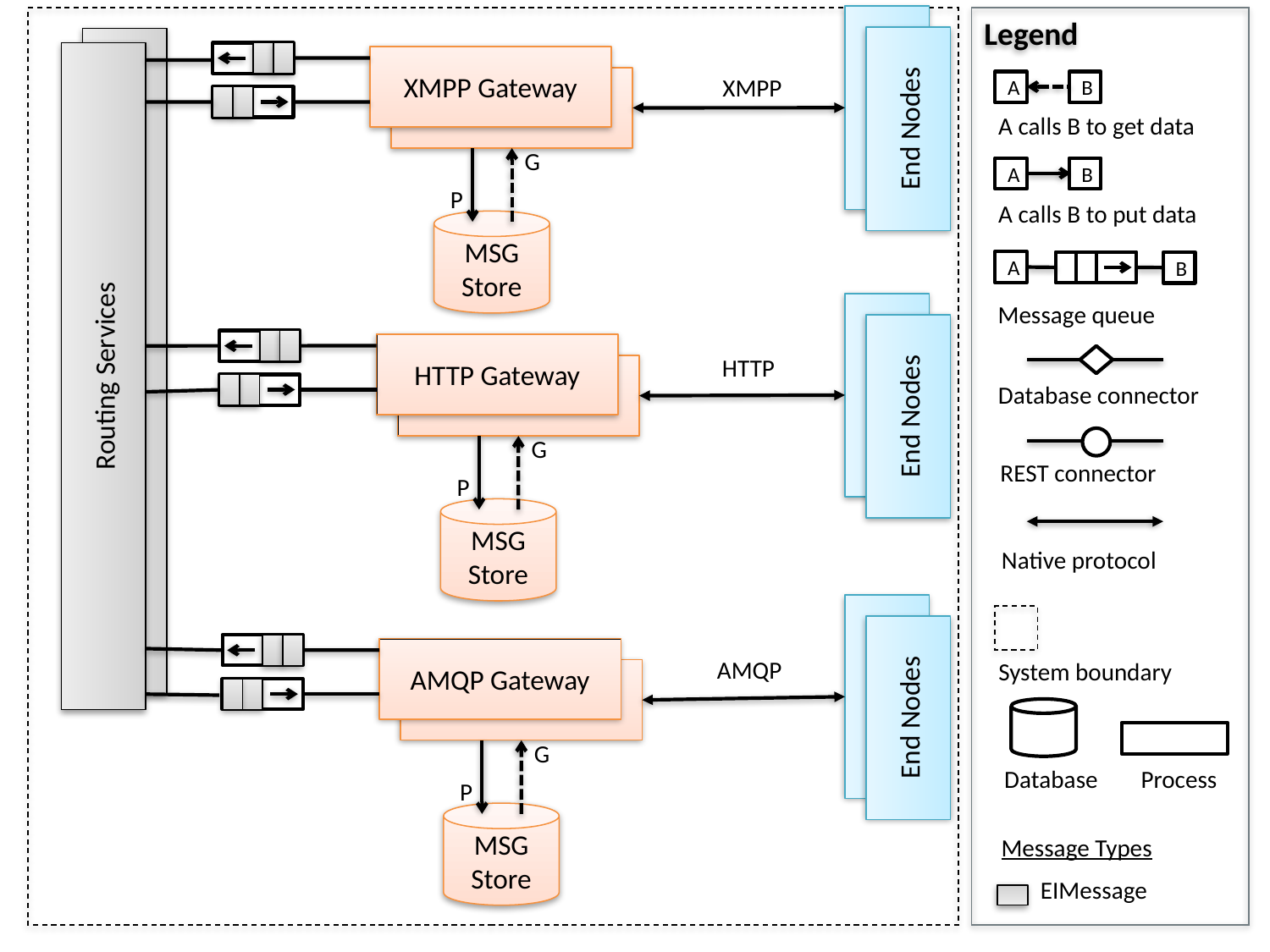

Legend

XMPP Gateway

VENs
XMPP

A
B
End Nodes
A calls B to get data
G
A
B
P
A calls B to put data
MSG
Store

A
B
Message queue

Routing Services
HTTP Gateway
HTTP

VENs

Database connector
End Nodes
G

REST connector
P
MSG
Store
Native protocol

AMQP Gateway
AMQP
System boundary

VENs

End Nodes

G
Database
Process
P
MSG
Store
Message Types
EIMessage